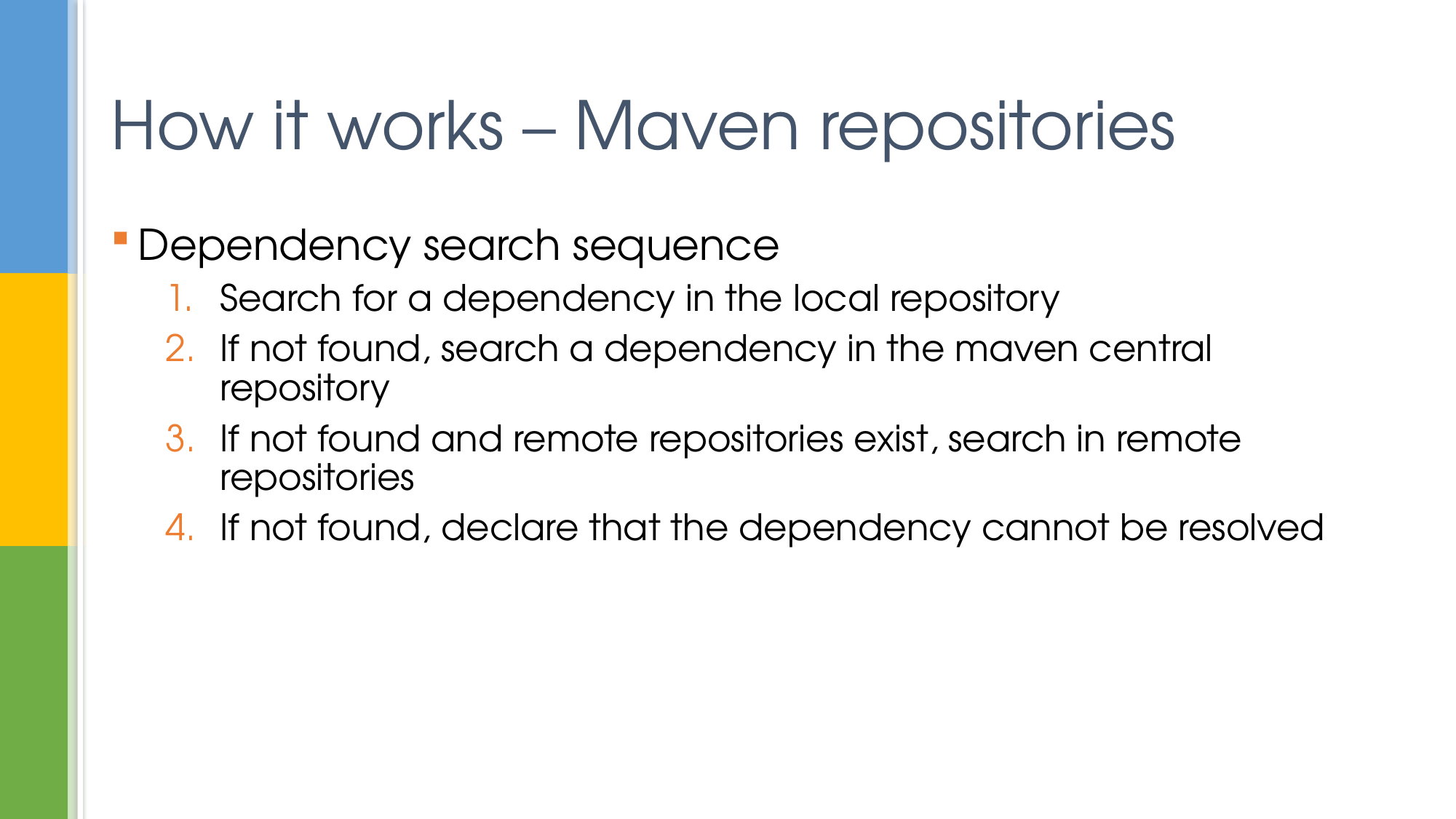

# How it works – Maven repositories
Dependency search sequence
Search for a dependency in the local repository
If not found, search a dependency in the maven central repository
If not found and remote repositories exist, search in remote repositories
If not found, declare that the dependency cannot be resolved